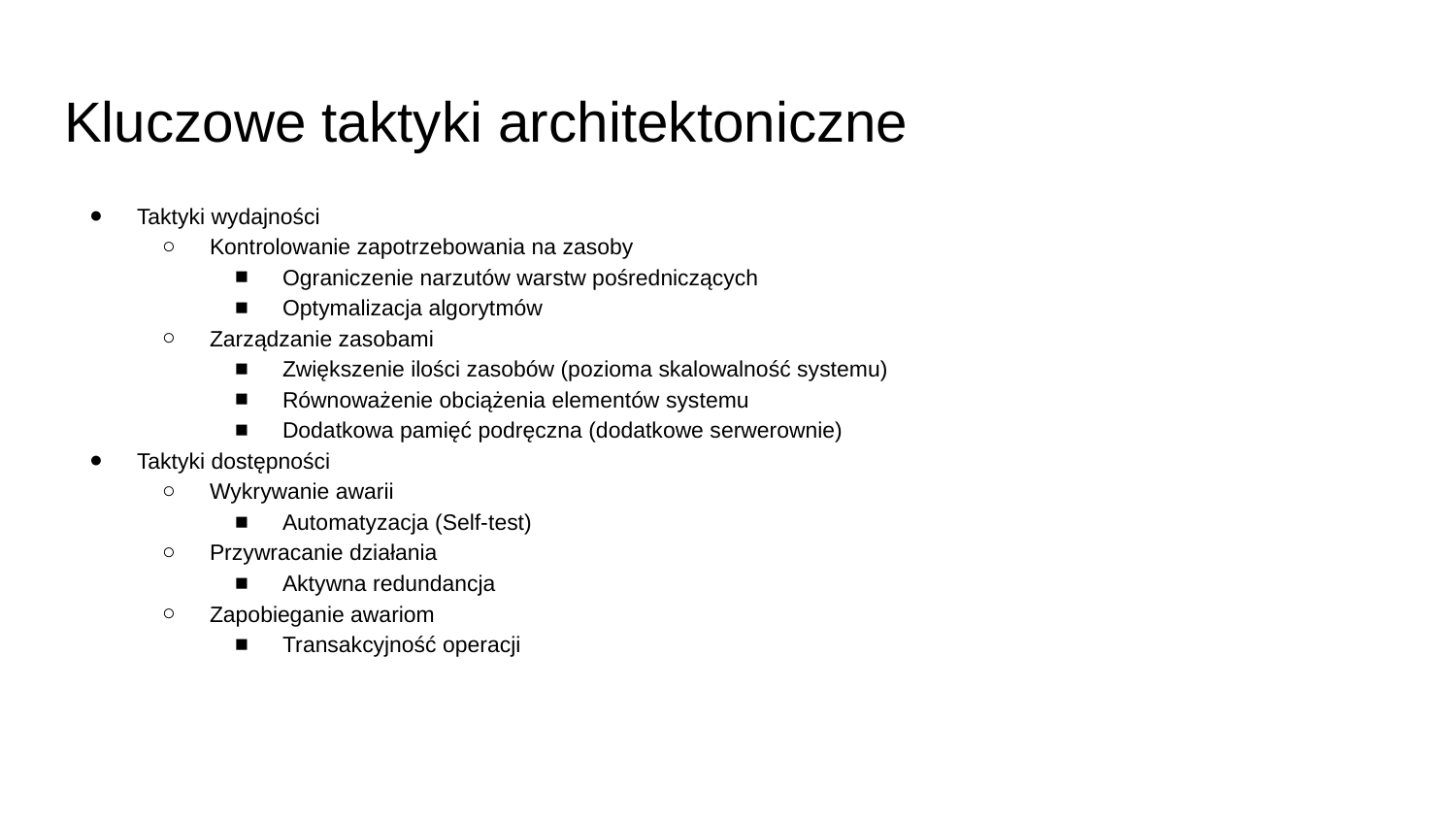

# Kluczowe taktyki architektoniczne

Taktyki wydajności
Kontrolowanie zapotrzebowania na zasoby
Ograniczenie narzutów warstw pośredniczących
Optymalizacja algorytmów
Zarządzanie zasobami
Zwiększenie ilości zasobów (pozioma skalowalność systemu)
Równoważenie obciążenia elementów systemu
Dodatkowa pamięć podręczna (dodatkowe serwerownie)
Taktyki dostępności
Wykrywanie awarii
Automatyzacja (Self-test)
Przywracanie działania
Aktywna redundancja
Zapobieganie awariom
Transakcyjność operacji